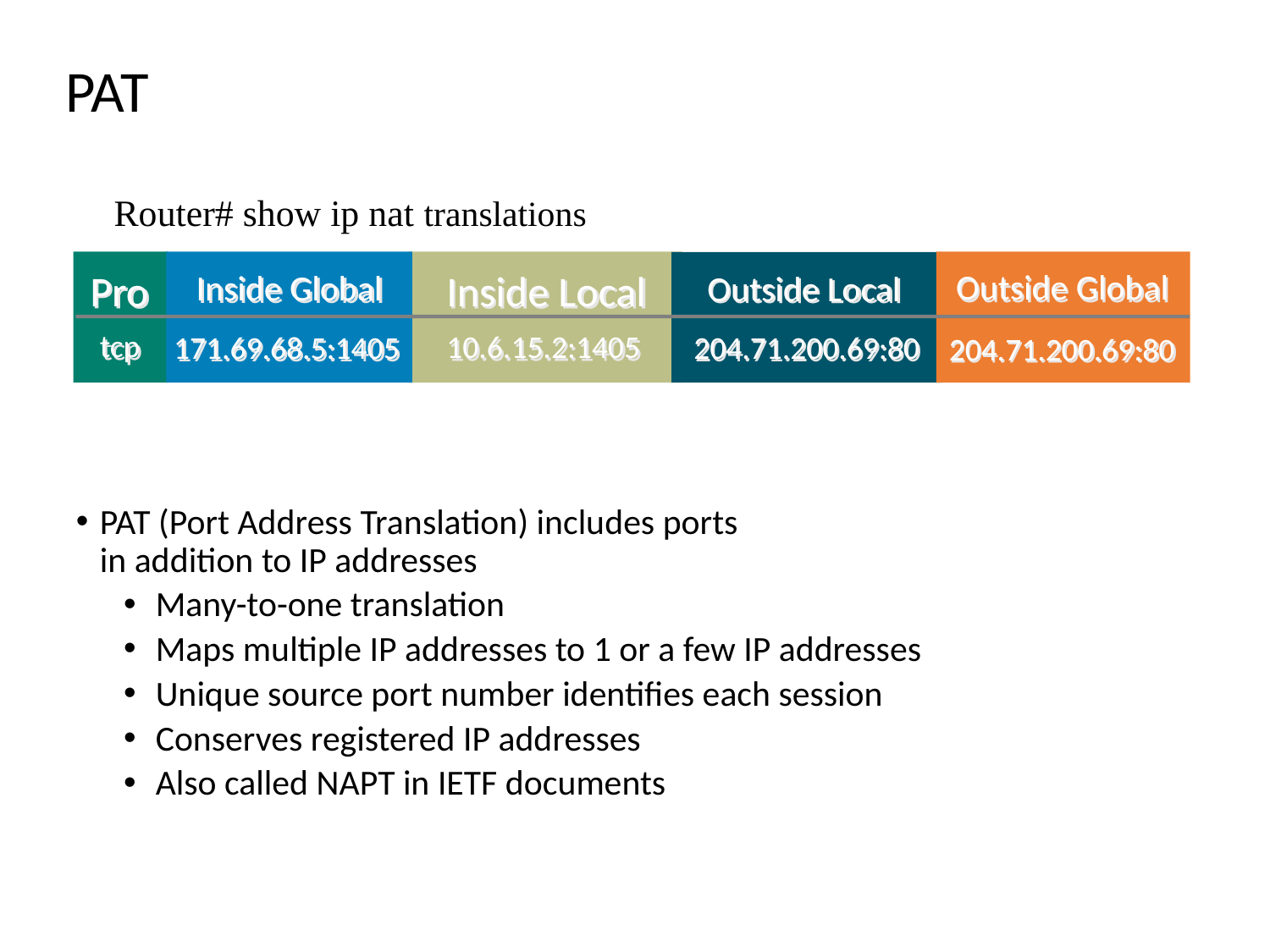

# PAT
Router# show ip nat translations

Pro
Inside Local
Outside Global
Inside Global
Outside Local

tcp
10.6.15.2:1405
204.71.200.69:80
171.69.68.5:1405
204.71.200.69:80
PAT (Port Address Translation) includes ports
in addition to IP addresses
 Many-to-one translation
 Maps multiple IP addresses to 1 or a few IP addresses
 Unique source port number identifies each session
 Conserves registered IP addresses
 Also called NAPT in IETF documents